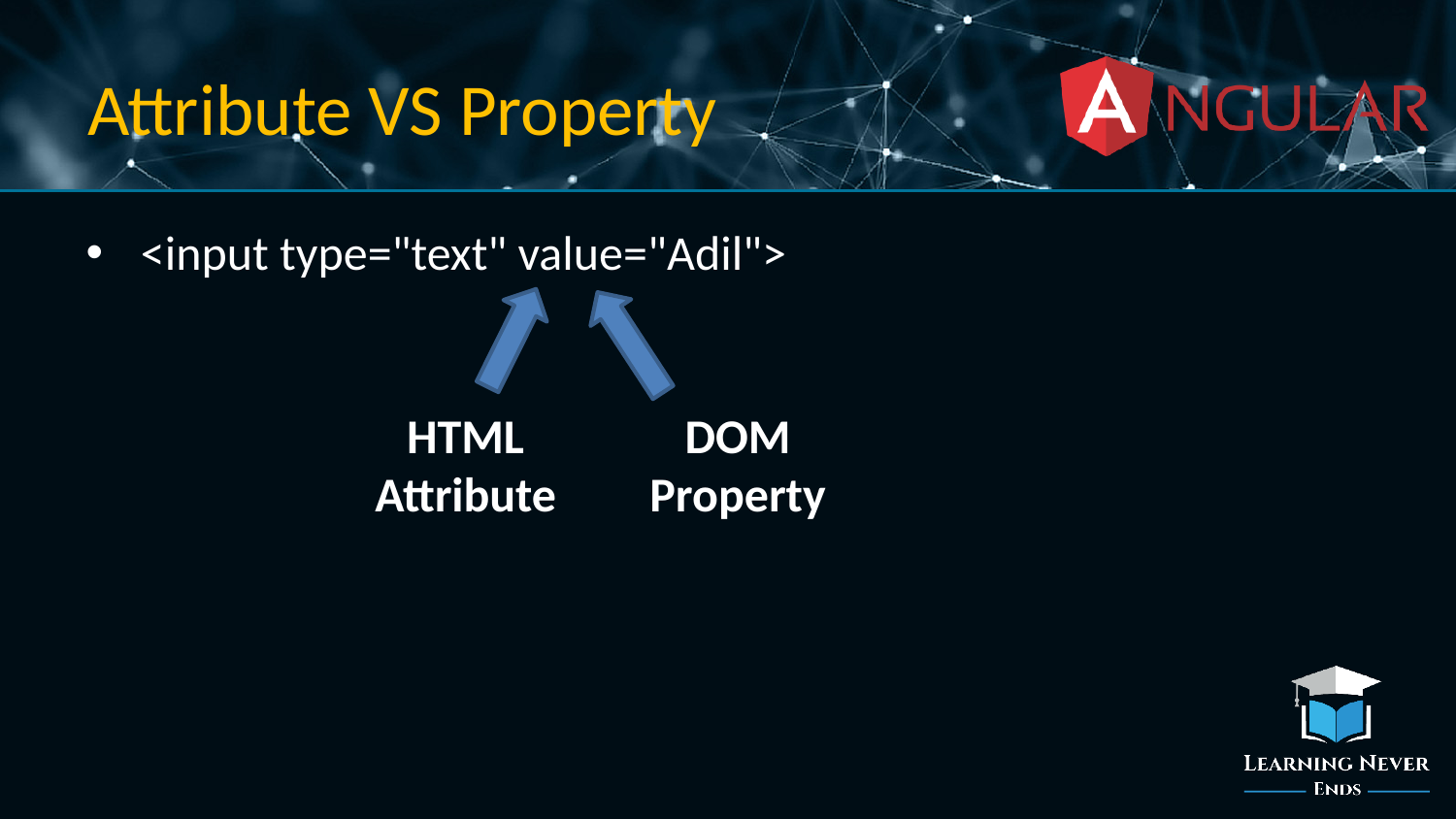

# Attribute VS Property
<input type="text" value="Adil">

HTML
Attribute
DOM
Property